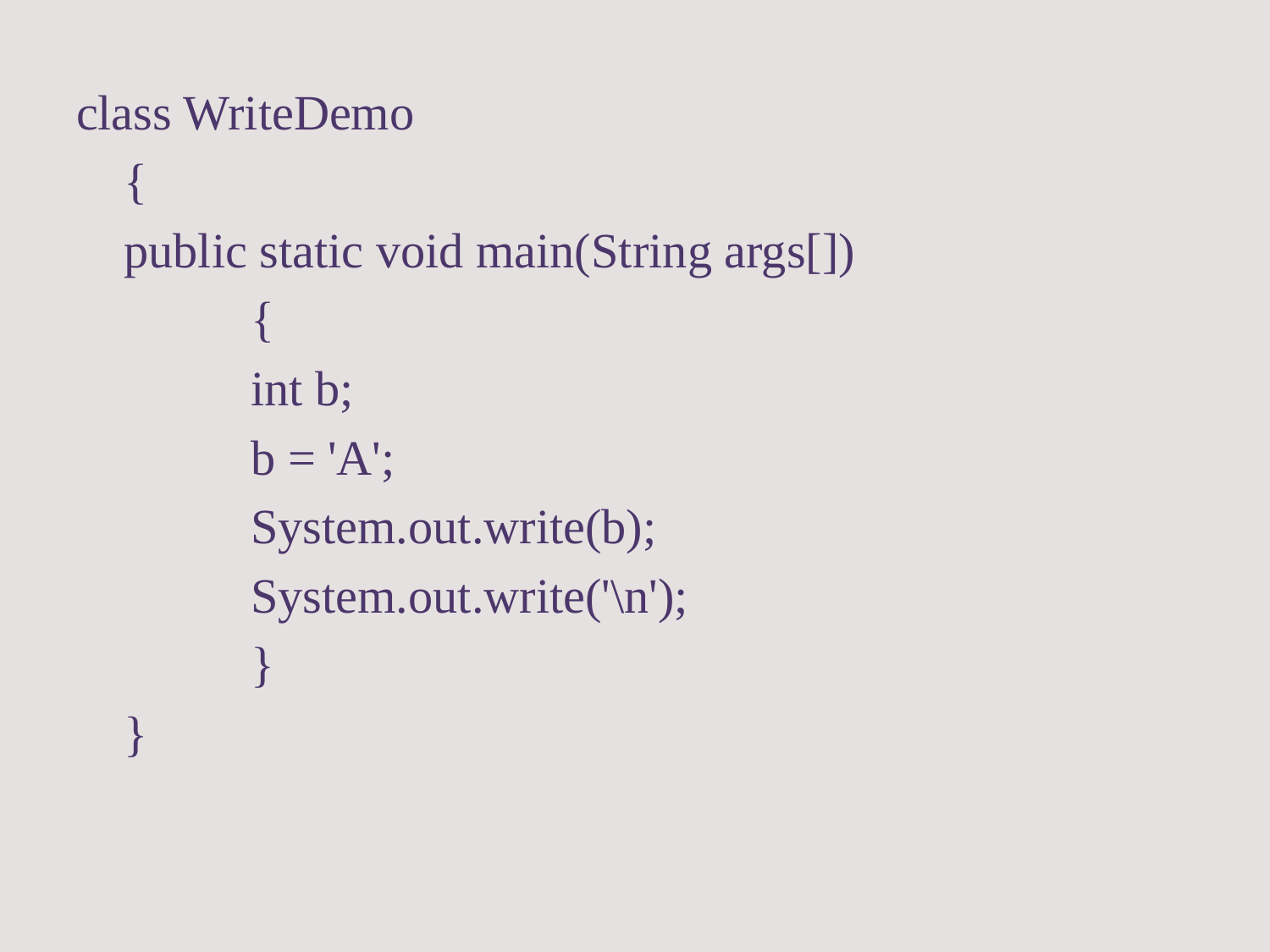

class WriteDemo
	{
	public static void main(String args[])
		{
		int b;
		b = 'A';
		System.out.write(b);
		System.out.write('\n');
		}
	}